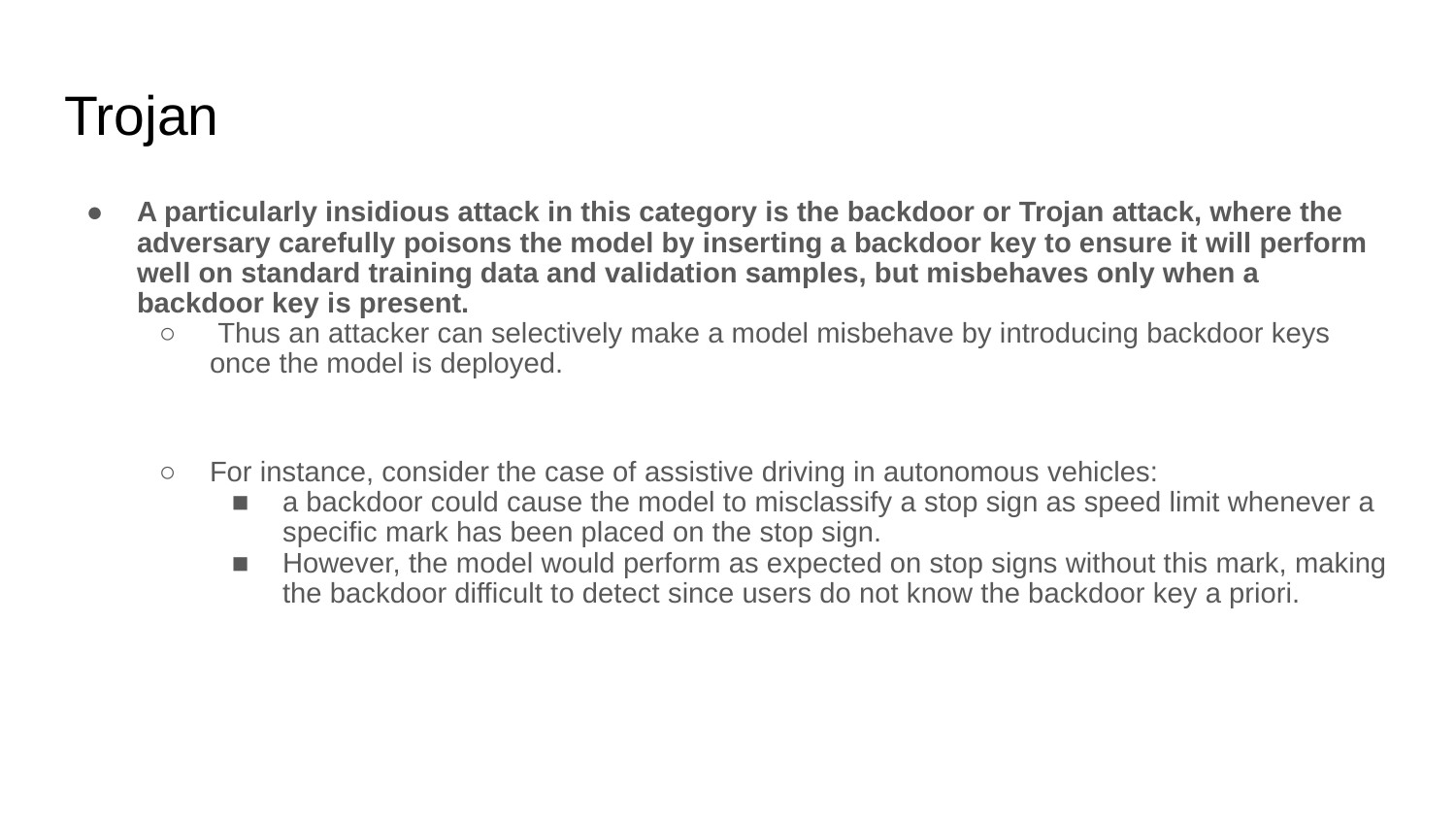

# Trojan
A particularly insidious attack in this category is the backdoor or Trojan attack, where the adversary carefully poisons the model by inserting a backdoor key to ensure it will perform well on standard training data and validation samples, but misbehaves only when a backdoor key is present.
 Thus an attacker can selectively make a model misbehave by introducing backdoor keys once the model is deployed.

For instance, consider the case of assistive driving in autonomous vehicles:
a backdoor could cause the model to misclassify a stop sign as speed limit whenever a specific mark has been placed on the stop sign.
However, the model would perform as expected on stop signs without this mark, making the backdoor difficult to detect since users do not know the backdoor key a priori.